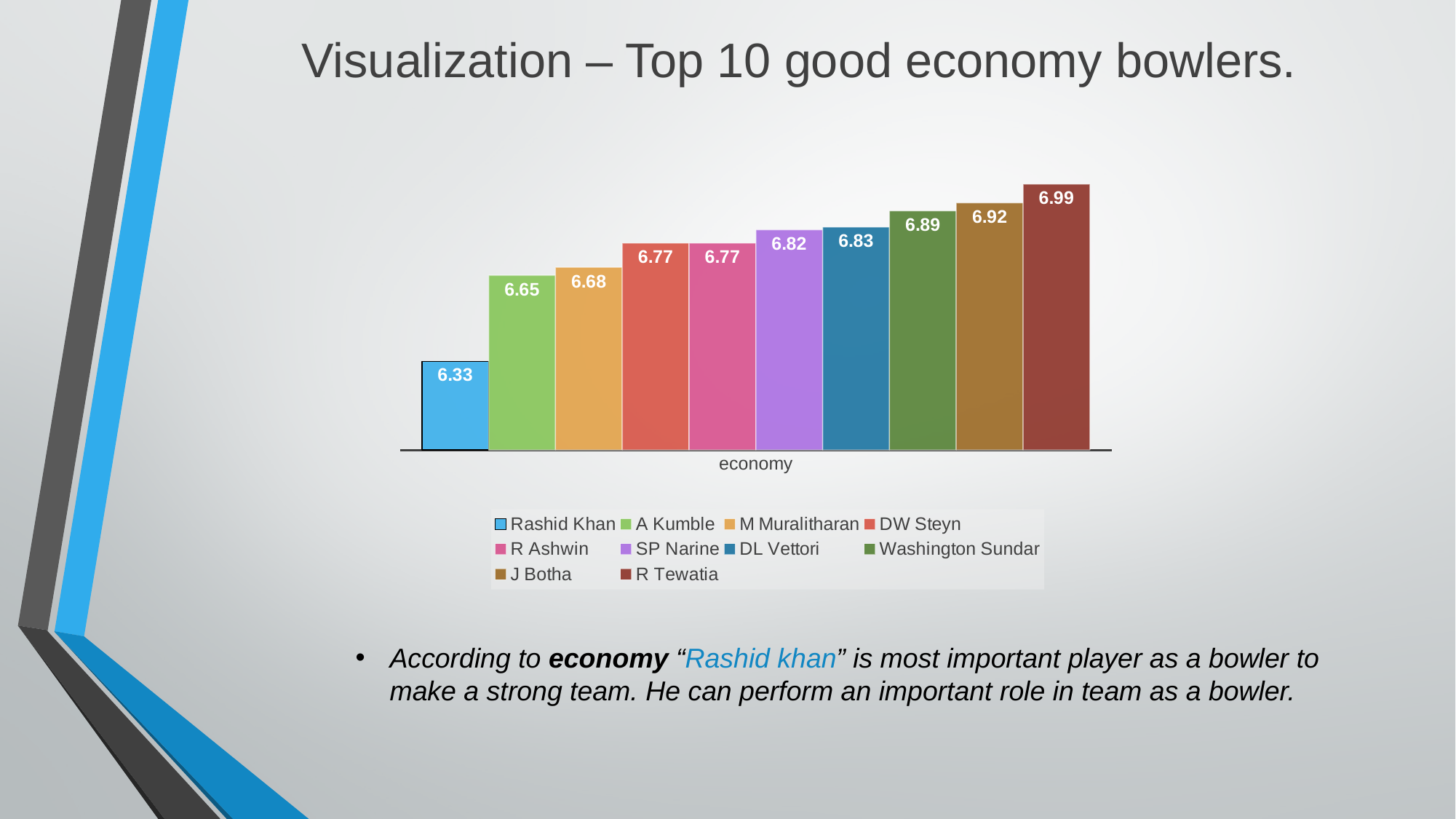

Visualization – Top 10 good economy bowlers.

### Chart

| Category | Rashid Khan | A Kumble | M Muralitharan | DW Steyn | R Ashwin | SP Narine | DL Vettori | Washington Sundar | J Botha | R Tewatia |
|---|---|---|---|---|---|---|---|---|---|---|
| economy | 6.33 | 6.65 | 6.68 | 6.77 | 6.77 | 6.82 | 6.83 | 6.89 | 6.92 | 6.99 |
According to economy “Rashid khan” is most important player as a bowler to make a strong team. He can perform an important role in team as a bowler.